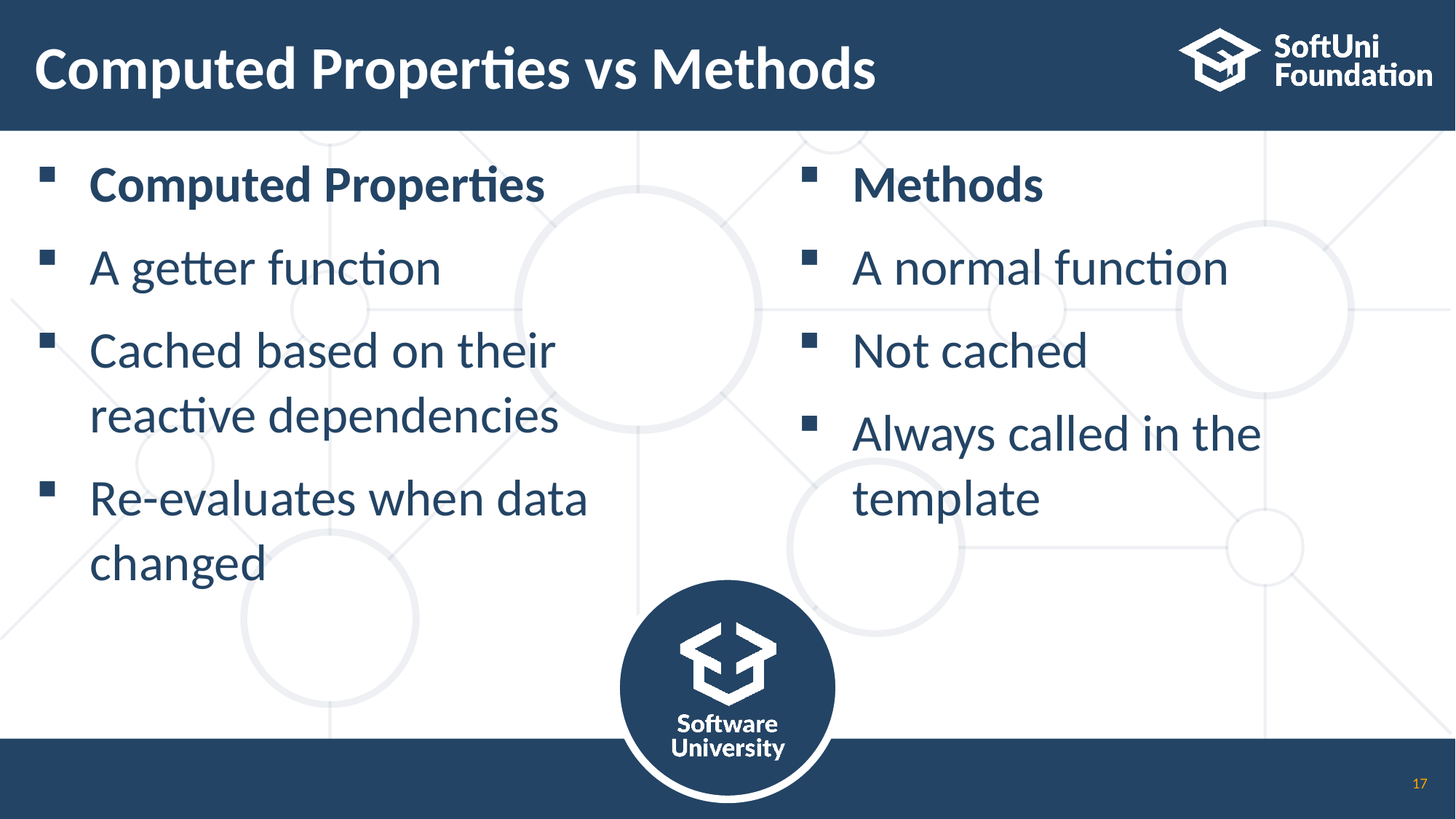

# Computed Properties vs Methods
Computed Properties
A getter function
Cached based on their
reactive dependencies
Re-evaluates when data
changed
Methods
A normal function
Not cached
Always called in the
template
17